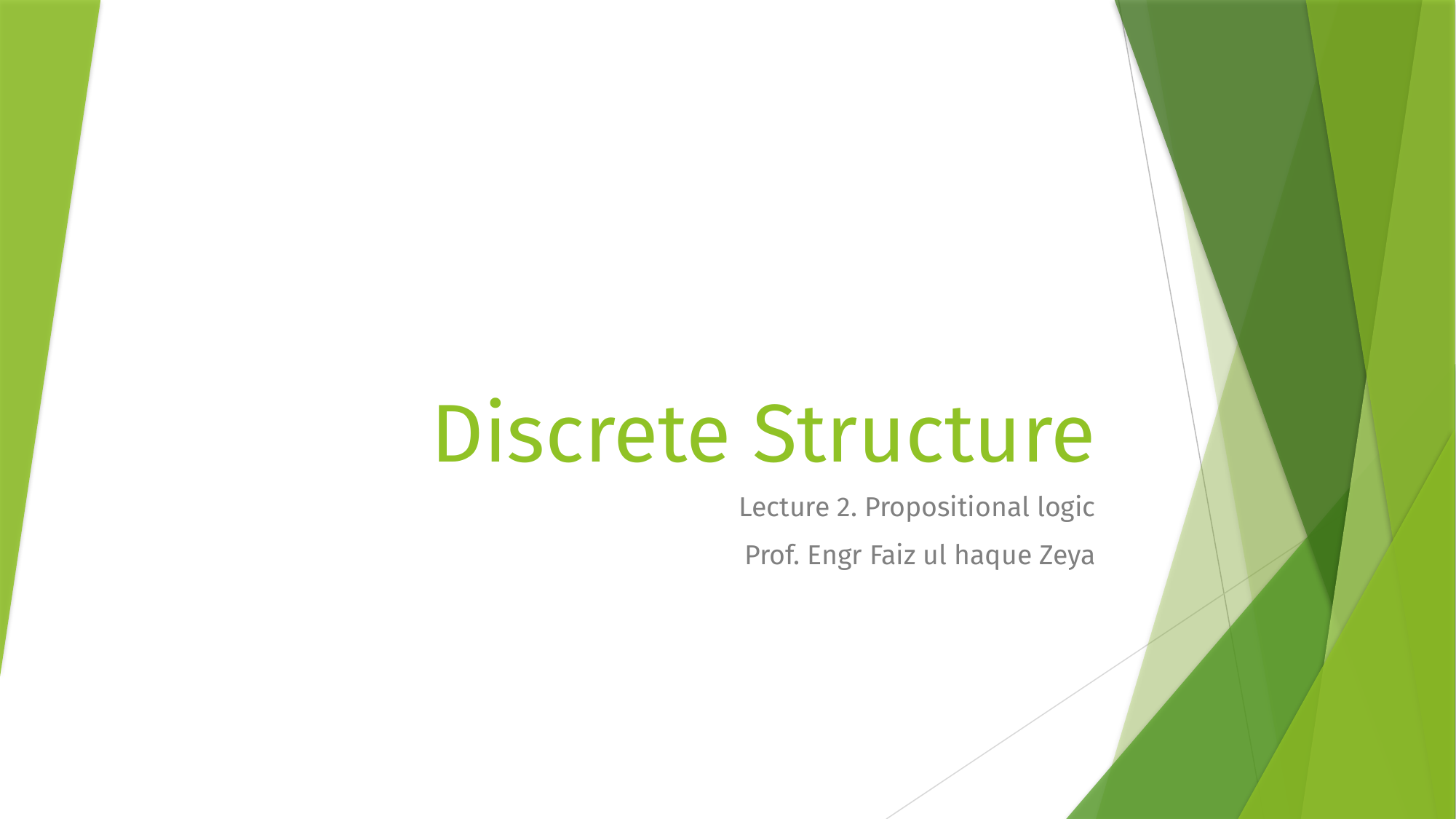

# Discrete Structure
Lecture 2. Propositional logic
 Prof. Engr Faiz ul haque Zeya